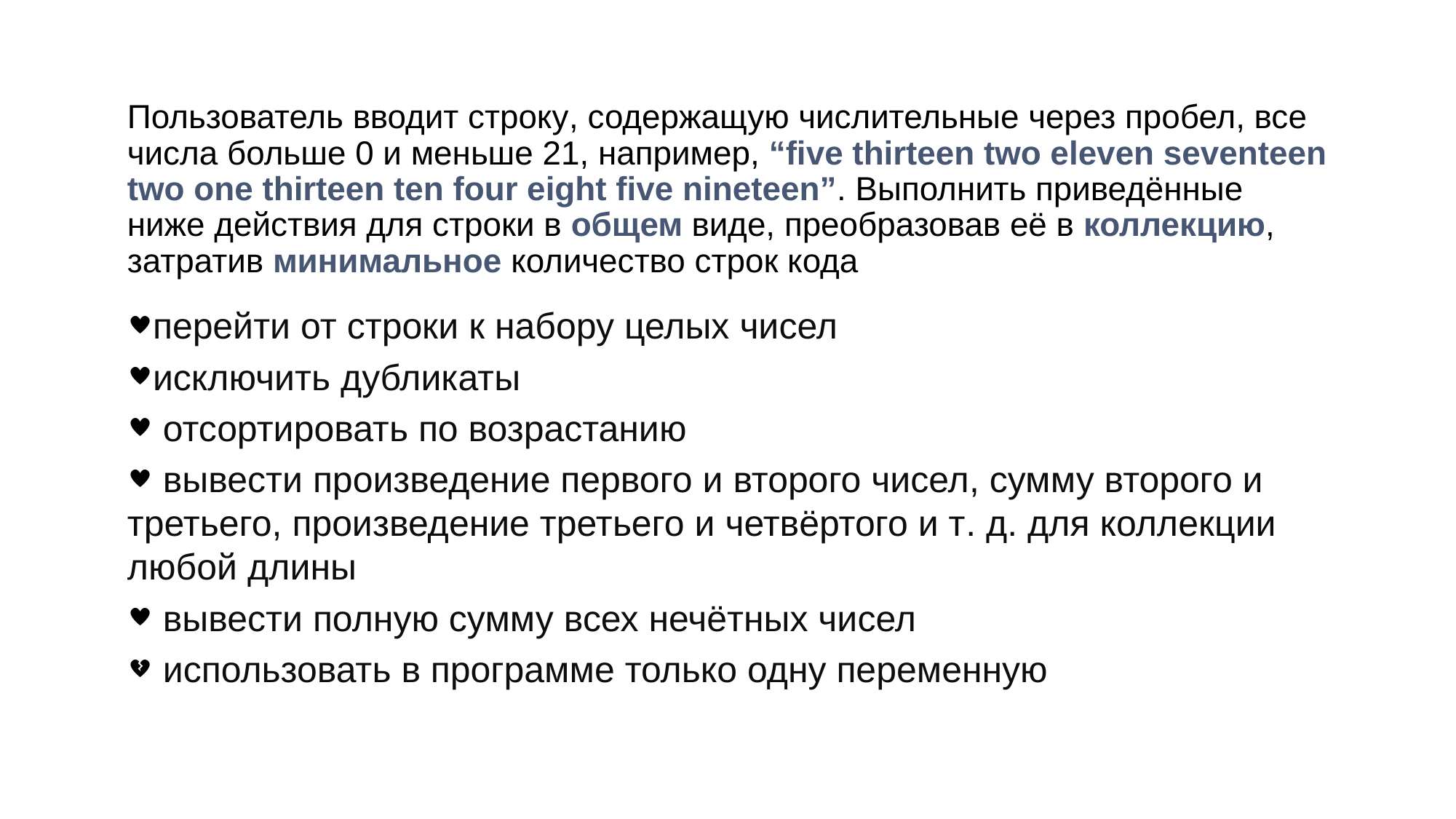

# Пользователь вводит строку, содержащую числительные через пробел, все числа больше 0 и меньше 21, например, “five thirteen two eleven seventeen two one thirteen ten four eight five nineteen”. Выполнить приведённые ниже действия для строки в общем виде, преобразовав её в коллекцию, затратив минимальное количество строк кода
перейти от строки к набору целых чисел
исключить дубликаты
 отсортировать по возрастанию
 вывести произведение первого и второго чисел, сумму второго и третьего, произведение третьего и четвёртого и т. д. для коллекции любой длины
 вывести полную сумму всех нечётных чисел
 использовать в программе только одну переменную